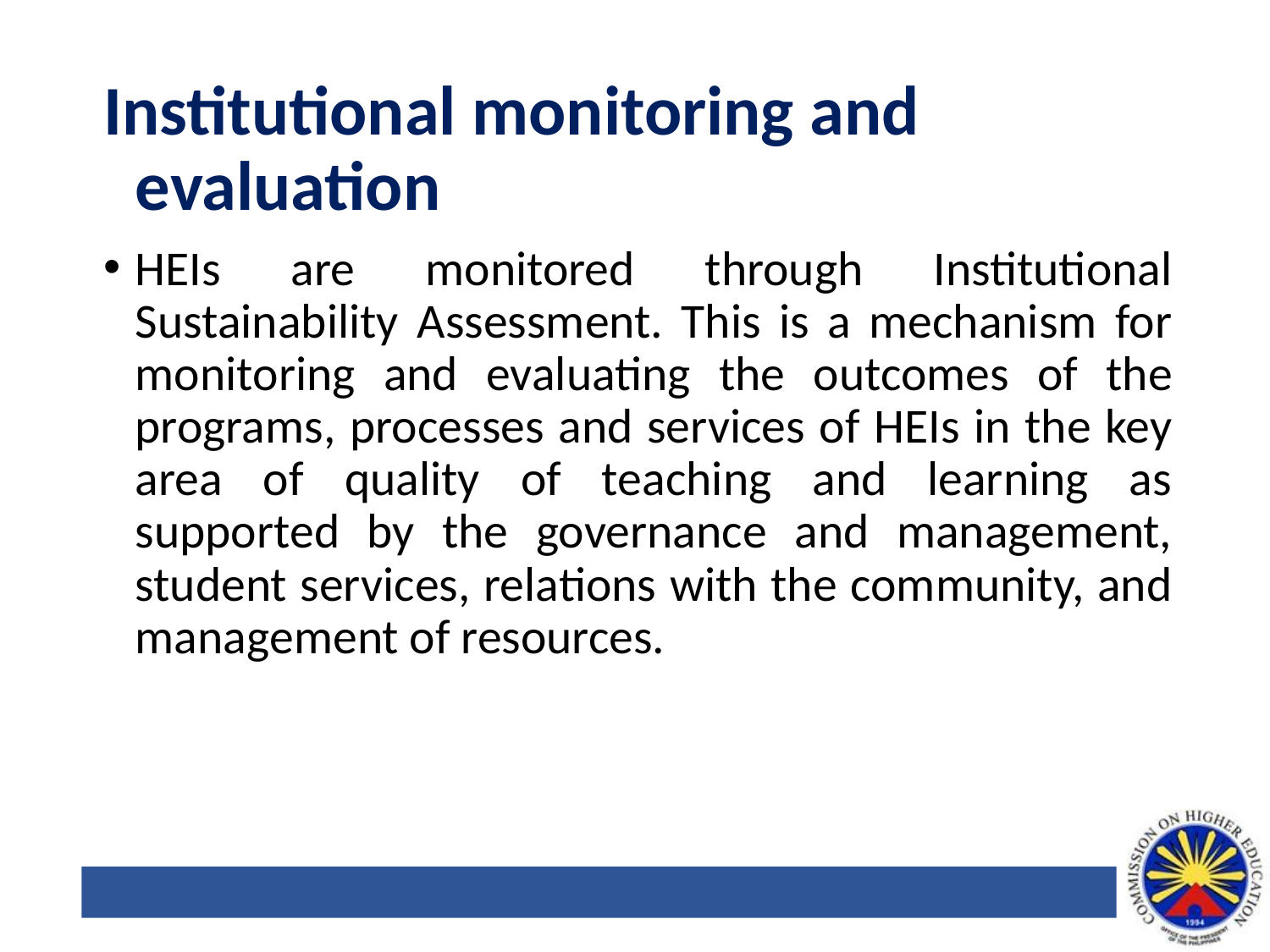

Institutional monitoring and evaluation
HEIs are monitored through Institutional Sustainability Assessment. This is a mechanism for monitoring and evaluating the outcomes of the programs, processes and services of HEIs in the key area of quality of teaching and learning as supported by the governance and management, student services, relations with the community, and management of resources.